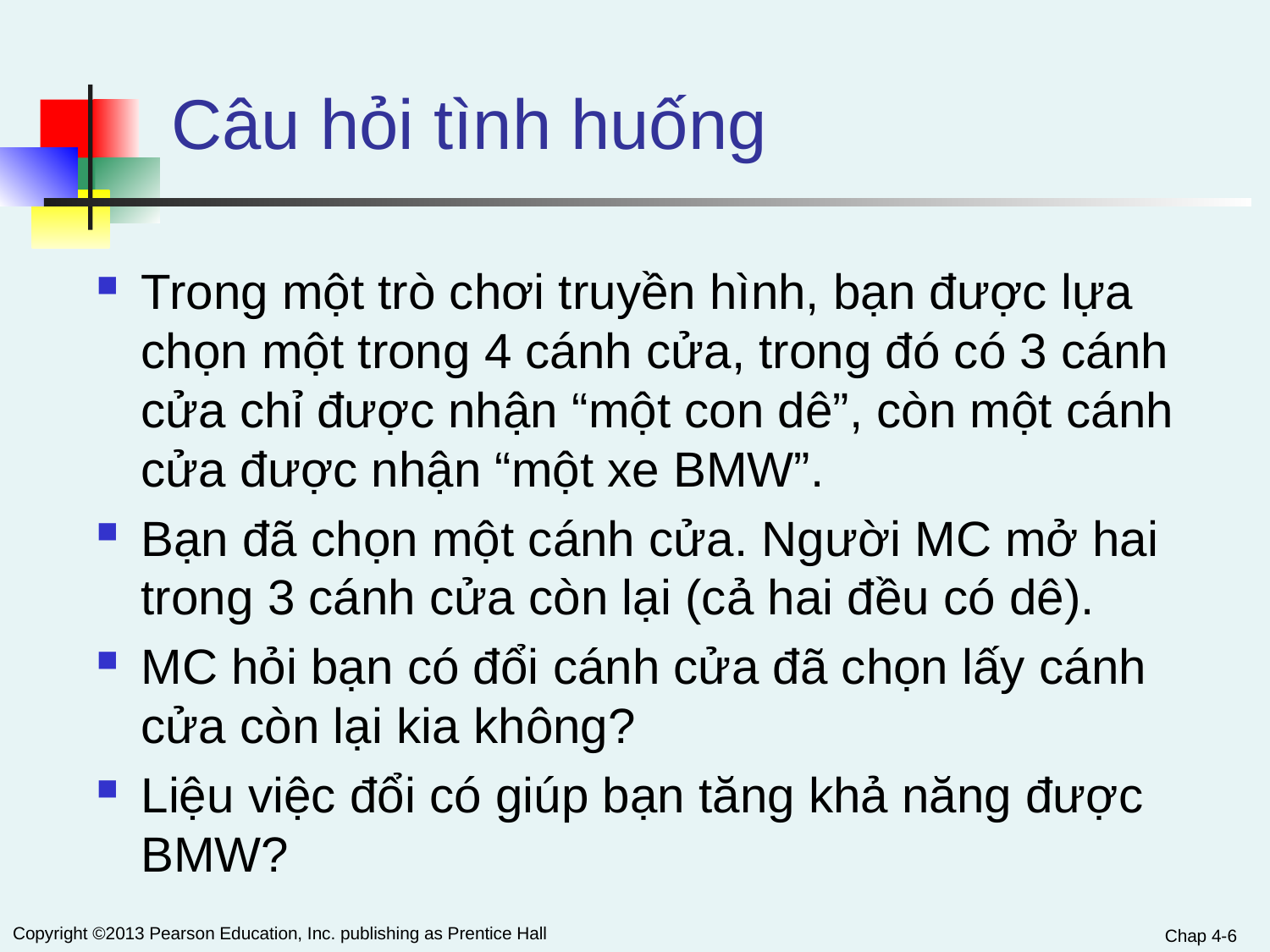

# Câu hỏi tình huống
Trong một trò chơi truyền hình, bạn được lựa chọn một trong 4 cánh cửa, trong đó có 3 cánh cửa chỉ được nhận “một con dê”, còn một cánh cửa được nhận “một xe BMW”.
Bạn đã chọn một cánh cửa. Người MC mở hai trong 3 cánh cửa còn lại (cả hai đều có dê).
MC hỏi bạn có đổi cánh cửa đã chọn lấy cánh cửa còn lại kia không?
Liệu việc đổi có giúp bạn tăng khả năng được BMW?
Chap 4-6
Copyright ©2013 Pearson Education, Inc. publishing as Prentice Hall